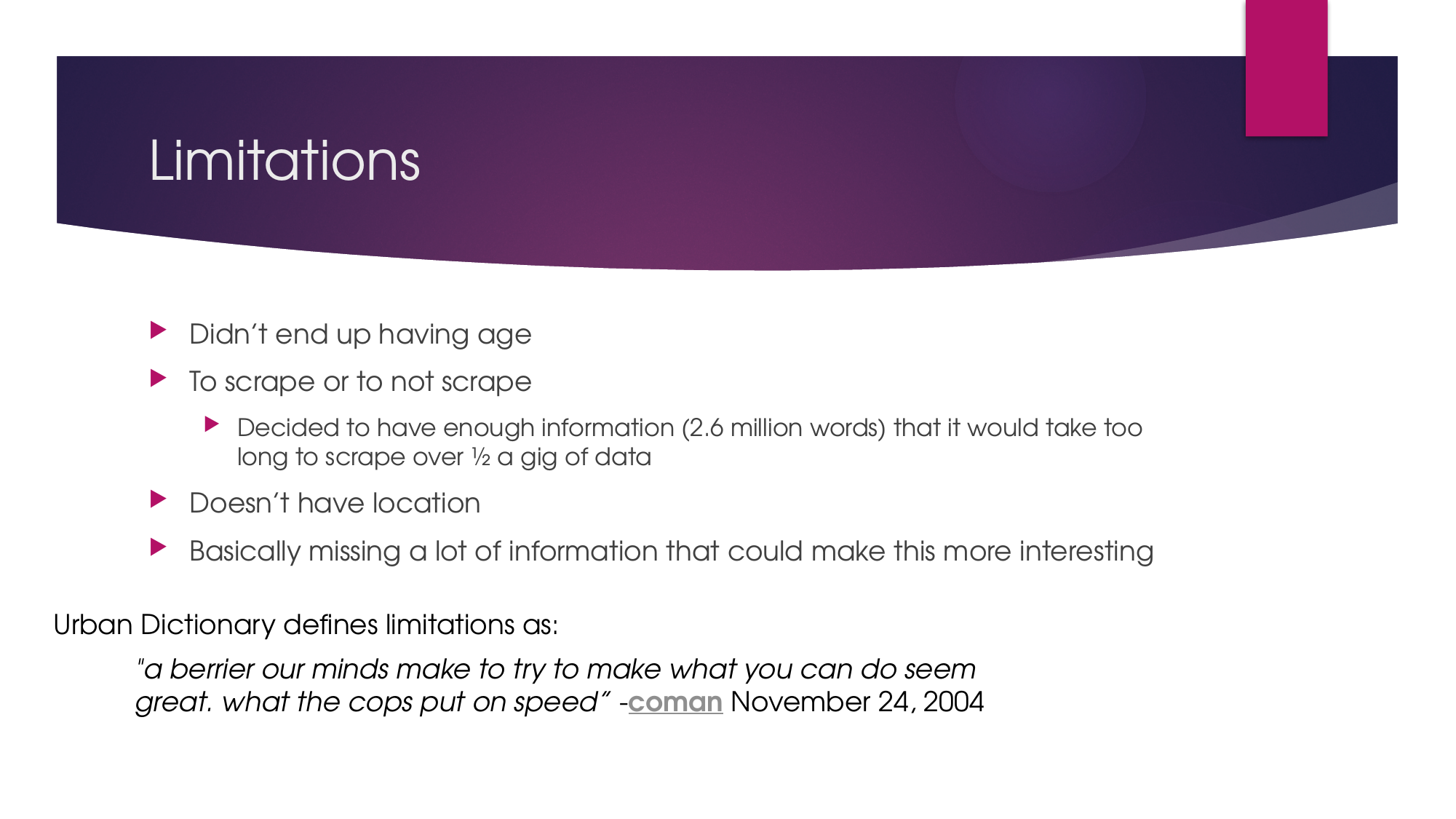

# Limitations
Didn’t end up having age
To scrape or to not scrape
Decided to have enough information (2.6 million words) that it would take too long to scrape over ½ a gig of data
Doesn’t have location
Basically missing a lot of information that could make this more interesting

Urban Dictionary defines limitations as:
"a berrier our minds make to try to make what you can do seem great. what the cops put on speed” -coman November 24, 2004